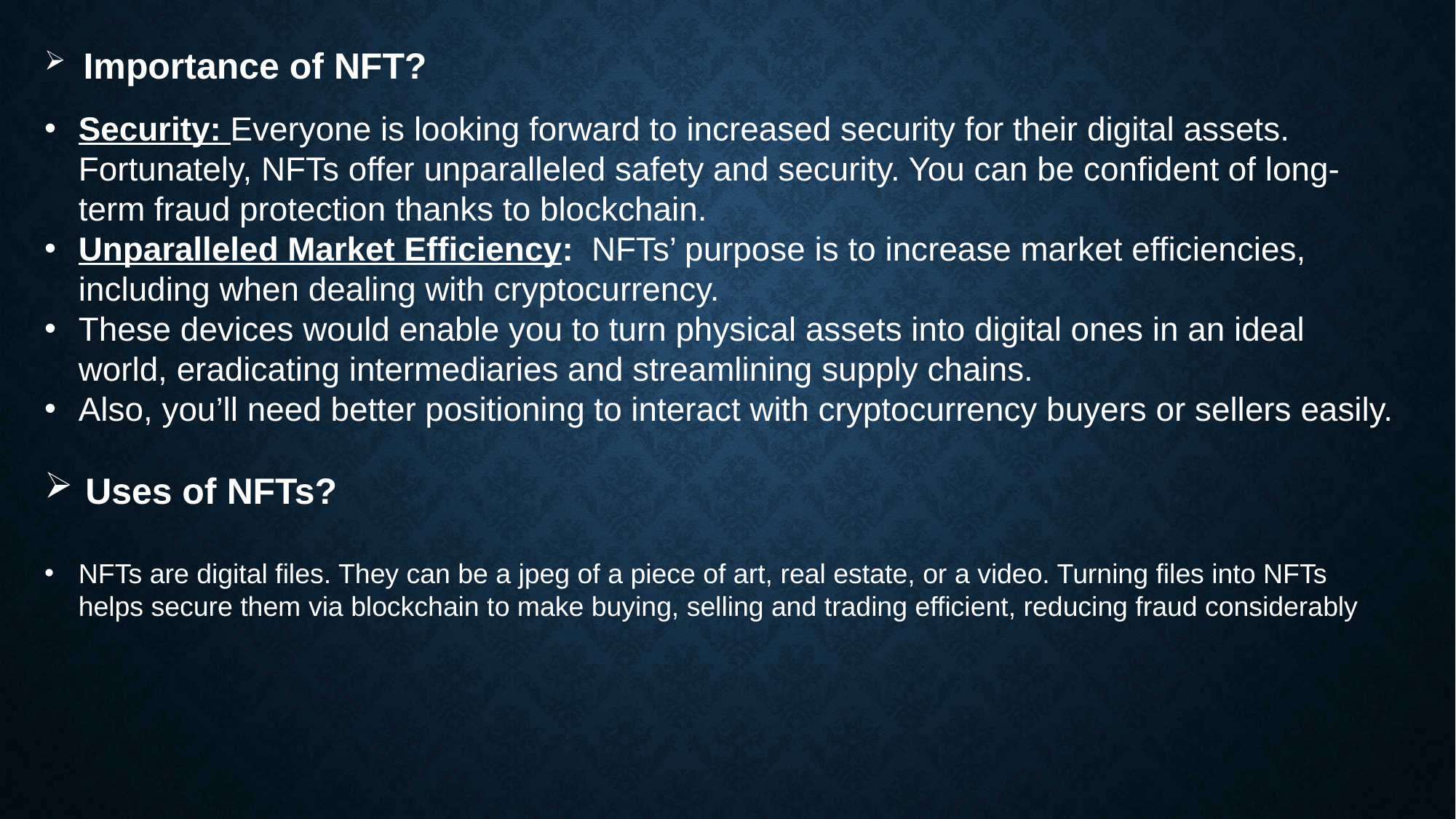

Importance of NFT?
Security: Everyone is looking forward to increased security for their digital assets. Fortunately, NFTs offer unparalleled safety and security. You can be confident of long-term fraud protection thanks to blockchain.
Unparalleled Market Efficiency:  NFTs’ purpose is to increase market efficiencies, including when dealing with cryptocurrency.
These devices would enable you to turn physical assets into digital ones in an ideal world, eradicating intermediaries and streamlining supply chains.
Also, you’ll need better positioning to interact with cryptocurrency buyers or sellers easily.

Uses of NFTs?

NFTs are digital files. They can be a jpeg of a piece of art, real estate, or a video. Turning files into NFTs helps secure them via blockchain to make buying, selling and trading efficient, reducing fraud considerably